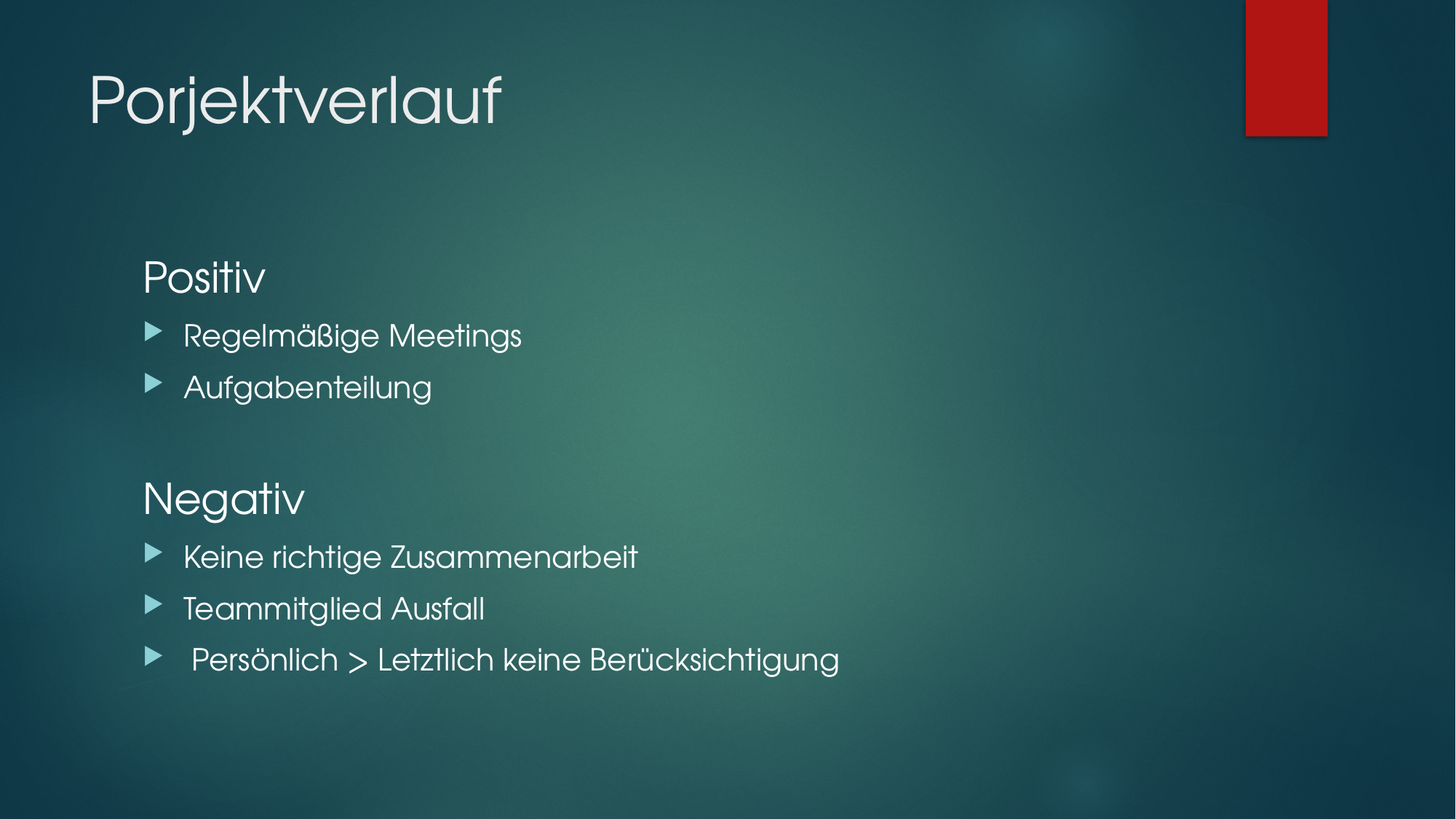

# Porjektverlauf
Positiv
Regelmäßige Meetings
Aufgabenteilung

Negativ
Keine richtige Zusammenarbeit
Teammitglied Ausfall
 Persönlich > Letztlich keine Berücksichtigung